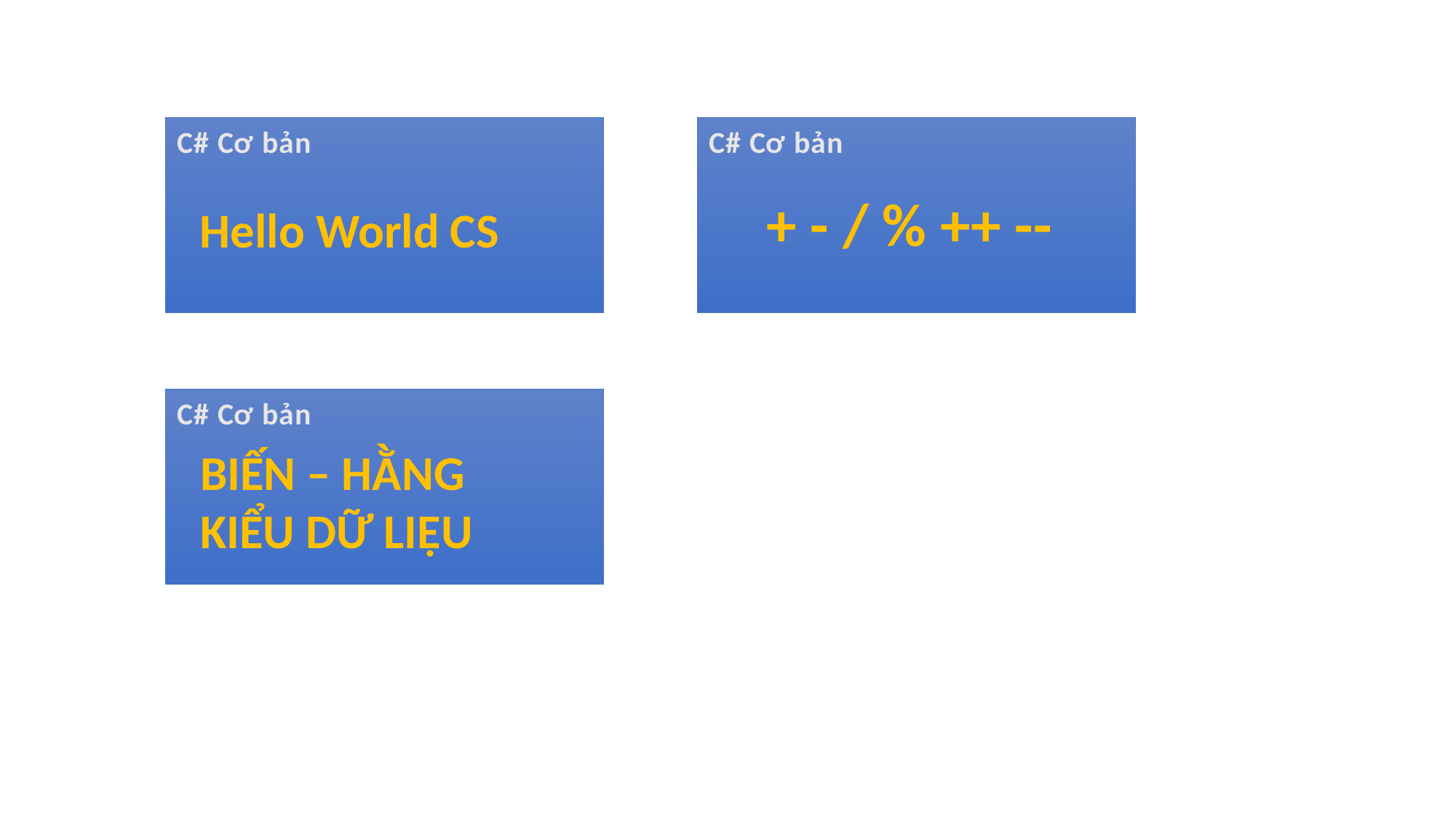

C# Cơ bản

C# Cơ bản
+ - / % ++ --
Hello World CS

C# Cơ bản
BIẾN – HẰNG
KIỂU DỮ LIỆU